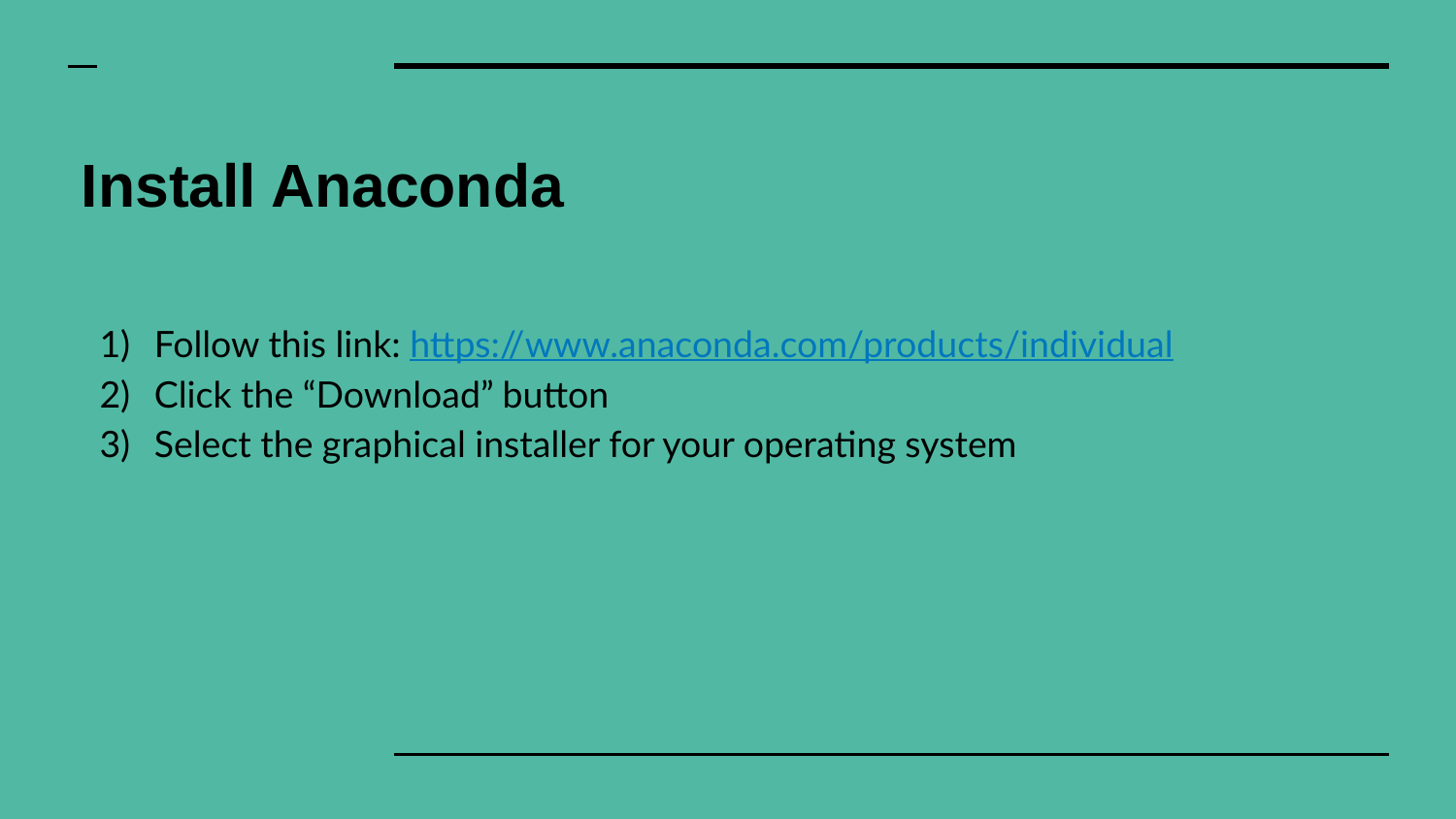

# Install Anaconda

Follow this link: https://www.anaconda.com/products/individual
Click the “Download” button
Select the graphical installer for your operating system